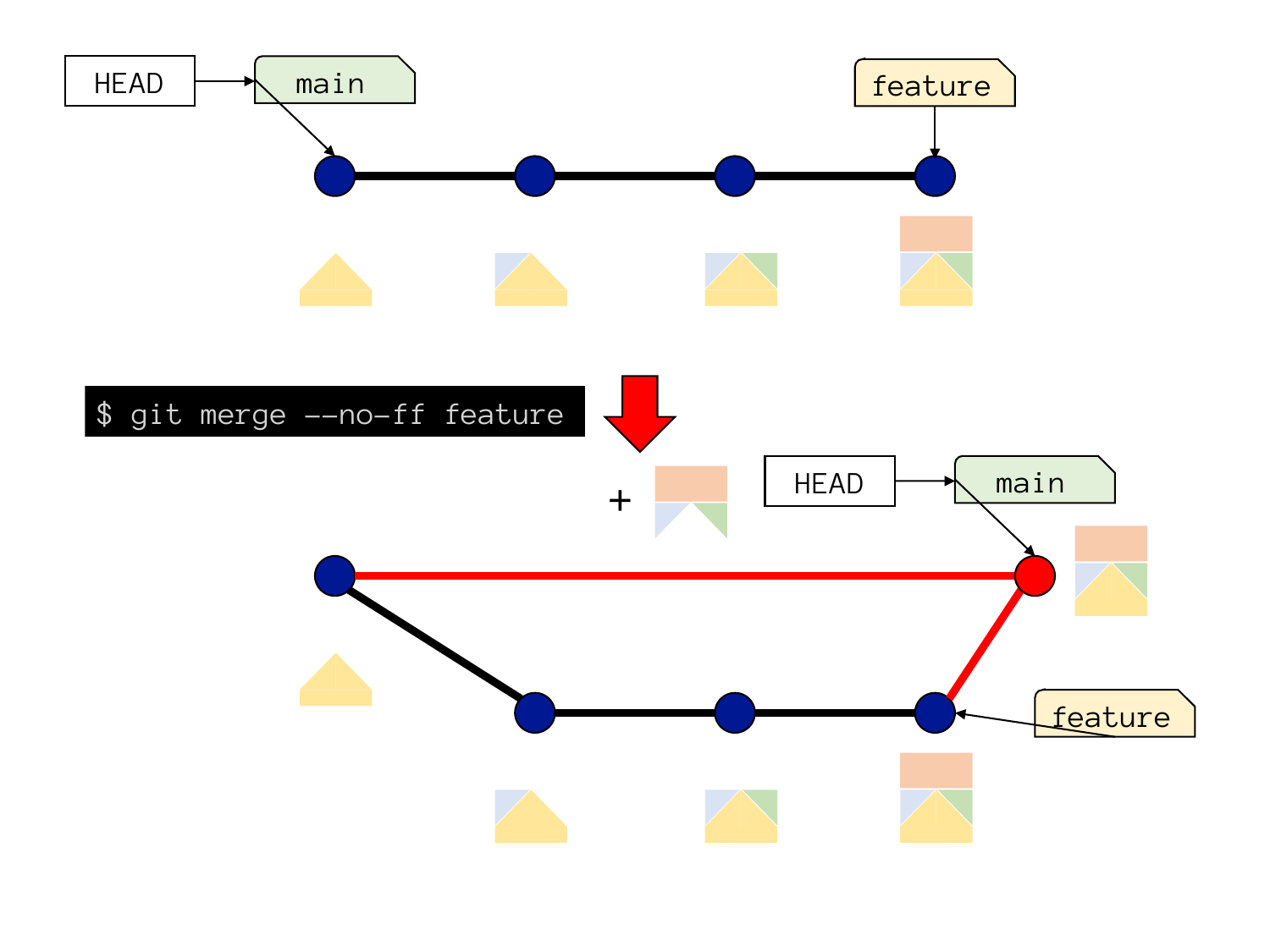

HEAD
main
feature

$ git merge --no-ff feature
HEAD
main
+

feature